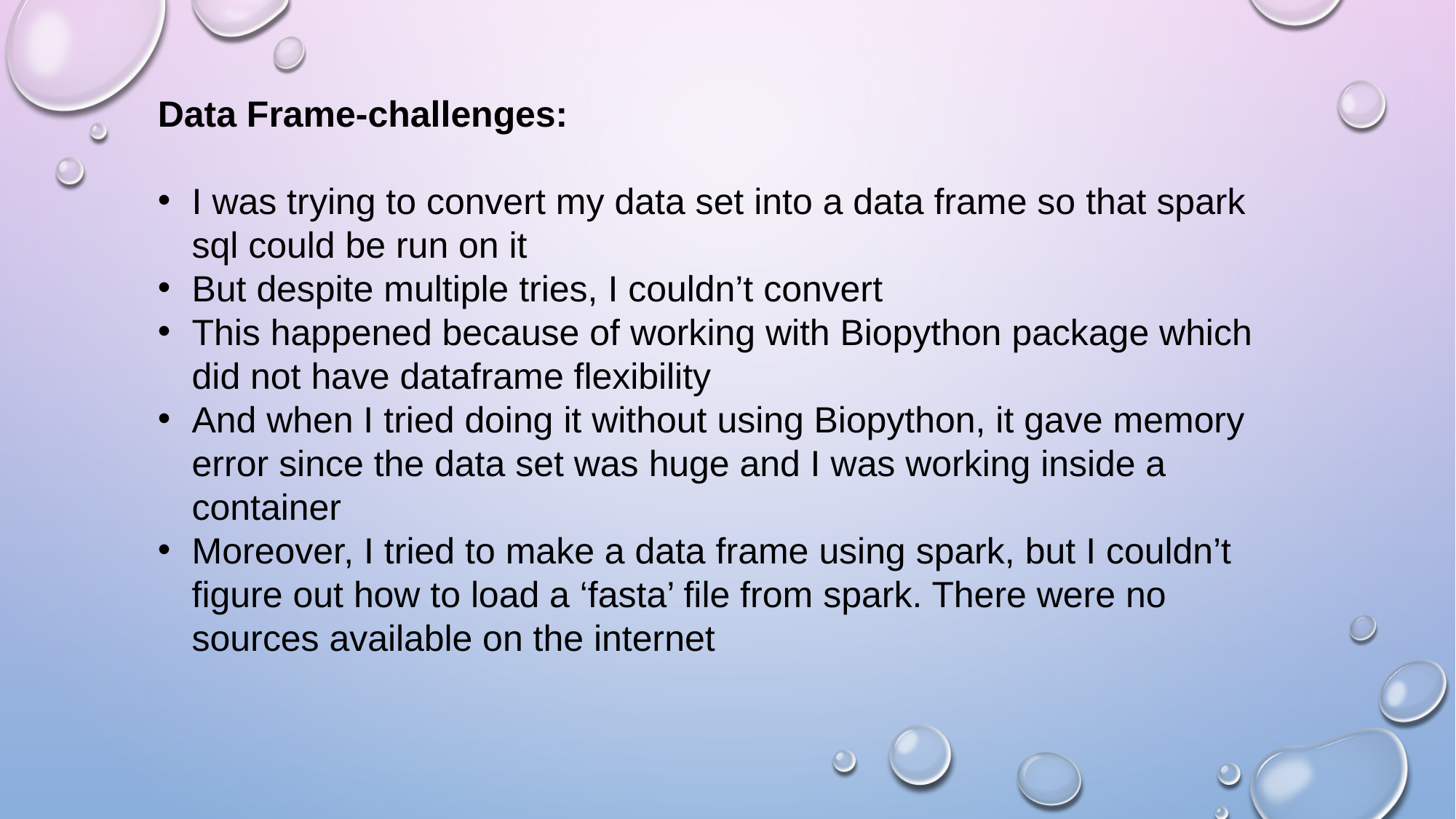

Data Frame-challenges:

I was trying to convert my data set into a data frame so that spark sql could be run on it
But despite multiple tries, I couldn’t convert
This happened because of working with Biopython package which did not have dataframe flexibility
And when I tried doing it without using Biopython, it gave memory error since the data set was huge and I was working inside a container
Moreover, I tried to make a data frame using spark, but I couldn’t figure out how to load a ‘fasta’ file from spark. There were no sources available on the internet